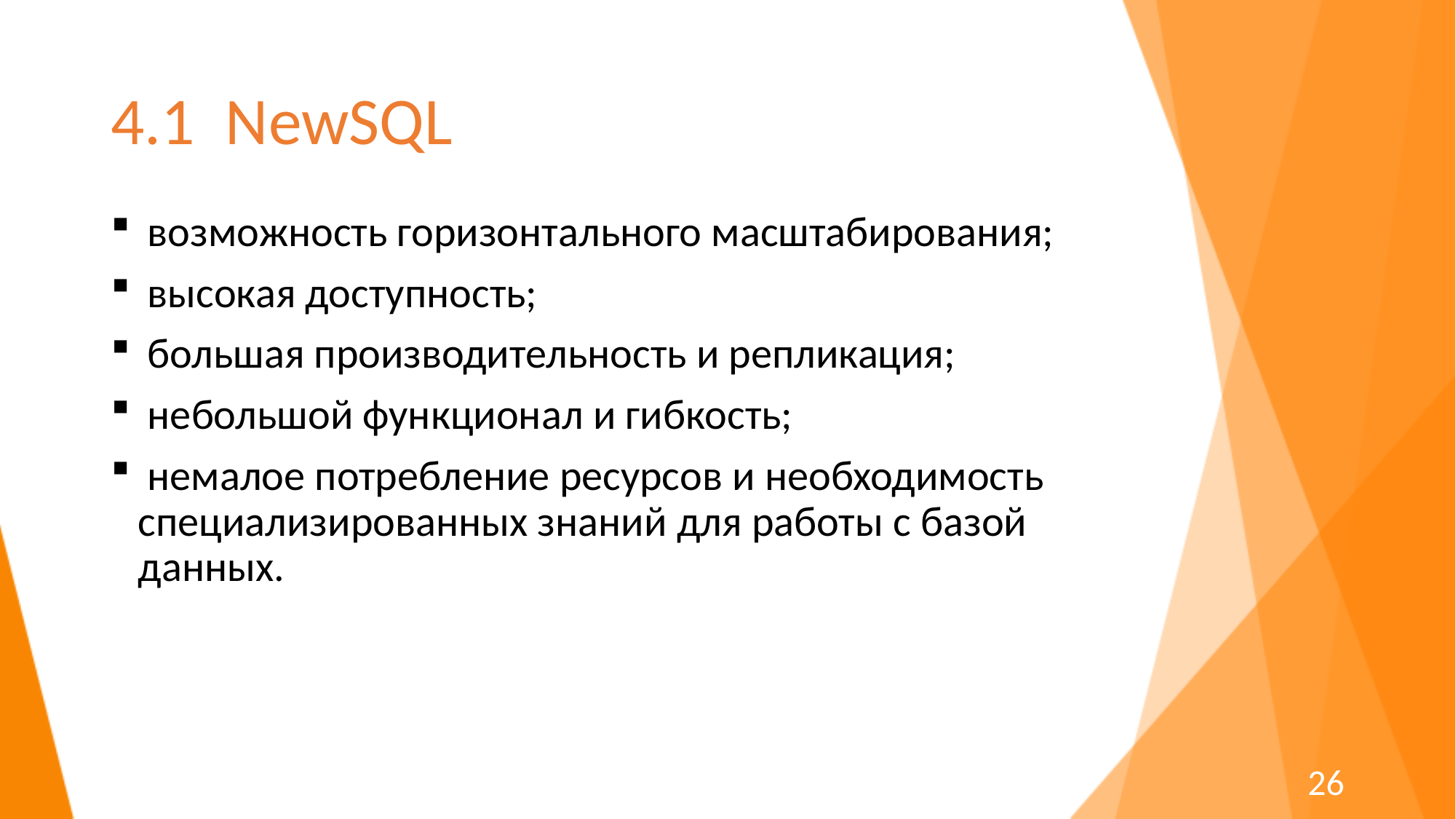

# 4.1  NewSQL
 возможность горизонтального масштабирования;
 высокая доступность;
 большая производительность и репликация;
 небольшой функционал и гибкость;
 немалое потребление ресурсов и необходимость специализированных знаний для работы с базой данных.
26